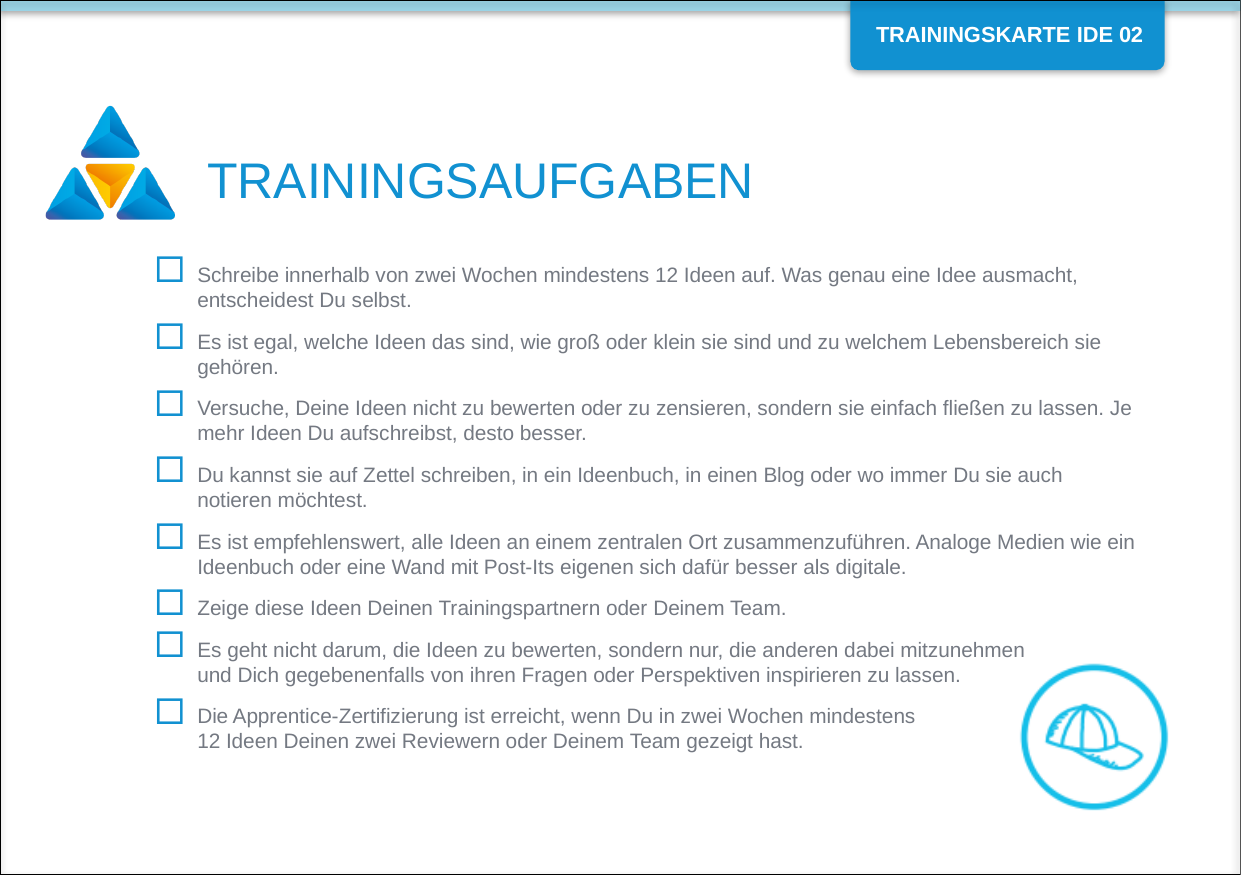

Schreibe innerhalb von zwei Wochen mindestens 12 Ideen auf. Was genau eine Idee ausmacht, entscheidest Du selbst.
Es ist egal, welche Ideen das sind, wie groß oder klein sie sind und zu welchem Lebensbereich sie gehören.
Versuche, Deine Ideen nicht zu bewerten oder zu zensieren, sondern sie einfach fließen zu lassen. Je mehr Ideen Du aufschreibst, desto besser.
Du kannst sie auf Zettel schreiben, in ein Ideenbuch, in einen Blog oder wo immer Du sie auch notieren möchtest.
Es ist empfehlenswert, alle Ideen an einem zentralen Ort zusammenzuführen. Analoge Medien wie ein Ideenbuch oder eine Wand mit Post-Its eigenen sich dafür besser als digitale.
Zeige diese Ideen Deinen Trainingspartnern oder Deinem Team.
Es geht nicht darum, die Ideen zu bewerten, sondern nur, die anderen dabei mitzunehmen
und Dich gegebenenfalls von ihren Fragen oder Perspektiven inspirieren zu lassen.
Die Apprentice-Zertifizierung ist erreicht, wenn Du in zwei Wochen mindestens
12 Ideen Deinen zwei Reviewern oder Deinem Team gezeigt hast.